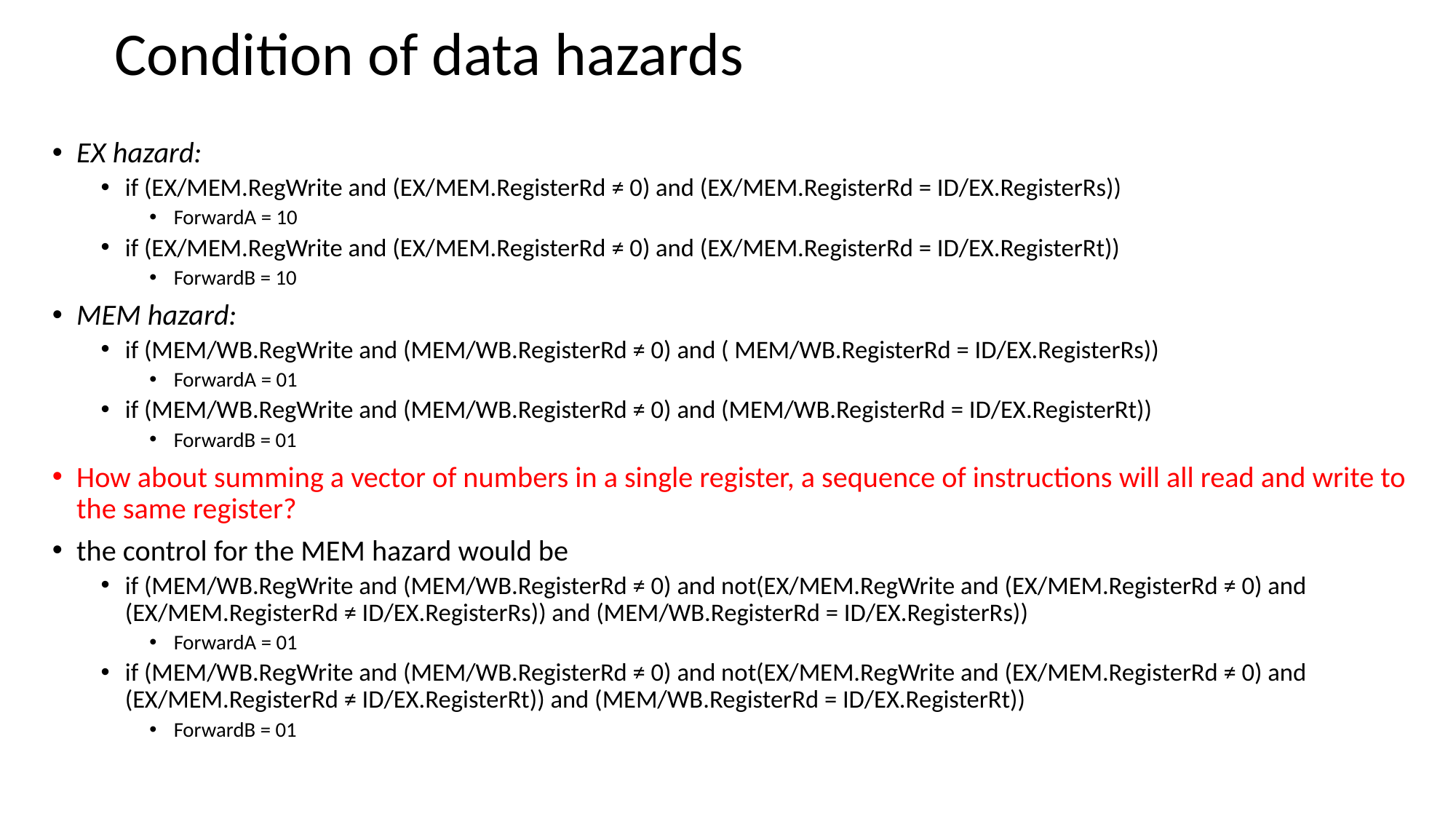

# Condition of data hazards
EX hazard:
if (EX/MEM.RegWrite and (EX/MEM.RegisterRd ≠ 0) and (EX/MEM.RegisterRd = ID/EX.RegisterRs))
ForwardA = 10
if (EX/MEM.RegWrite and (EX/MEM.RegisterRd ≠ 0) and (EX/MEM.RegisterRd = ID/EX.RegisterRt))
ForwardB = 10
MEM hazard:
if (MEM/WB.RegWrite and (MEM/WB.RegisterRd ≠ 0) and ( MEM/WB.RegisterRd = ID/EX.RegisterRs))
ForwardA = 01
if (MEM/WB.RegWrite and (MEM/WB.RegisterRd ≠ 0) and (MEM/WB.RegisterRd = ID/EX.RegisterRt))
ForwardB = 01
How about summing a vector of numbers in a single register, a sequence of instructions will all read and write to the same register?
the control for the MEM hazard would be
if (MEM/WB.RegWrite and (MEM/WB.RegisterRd ≠ 0) and not(EX/MEM.RegWrite and (EX/MEM.RegisterRd ≠ 0) and (EX/MEM.RegisterRd ≠ ID/EX.RegisterRs)) and (MEM/WB.RegisterRd = ID/EX.RegisterRs))
ForwardA = 01
if (MEM/WB.RegWrite and (MEM/WB.RegisterRd ≠ 0) and not(EX/MEM.RegWrite and (EX/MEM.RegisterRd ≠ 0) and (EX/MEM.RegisterRd ≠ ID/EX.RegisterRt)) and (MEM/WB.RegisterRd = ID/EX.RegisterRt))
ForwardB = 01